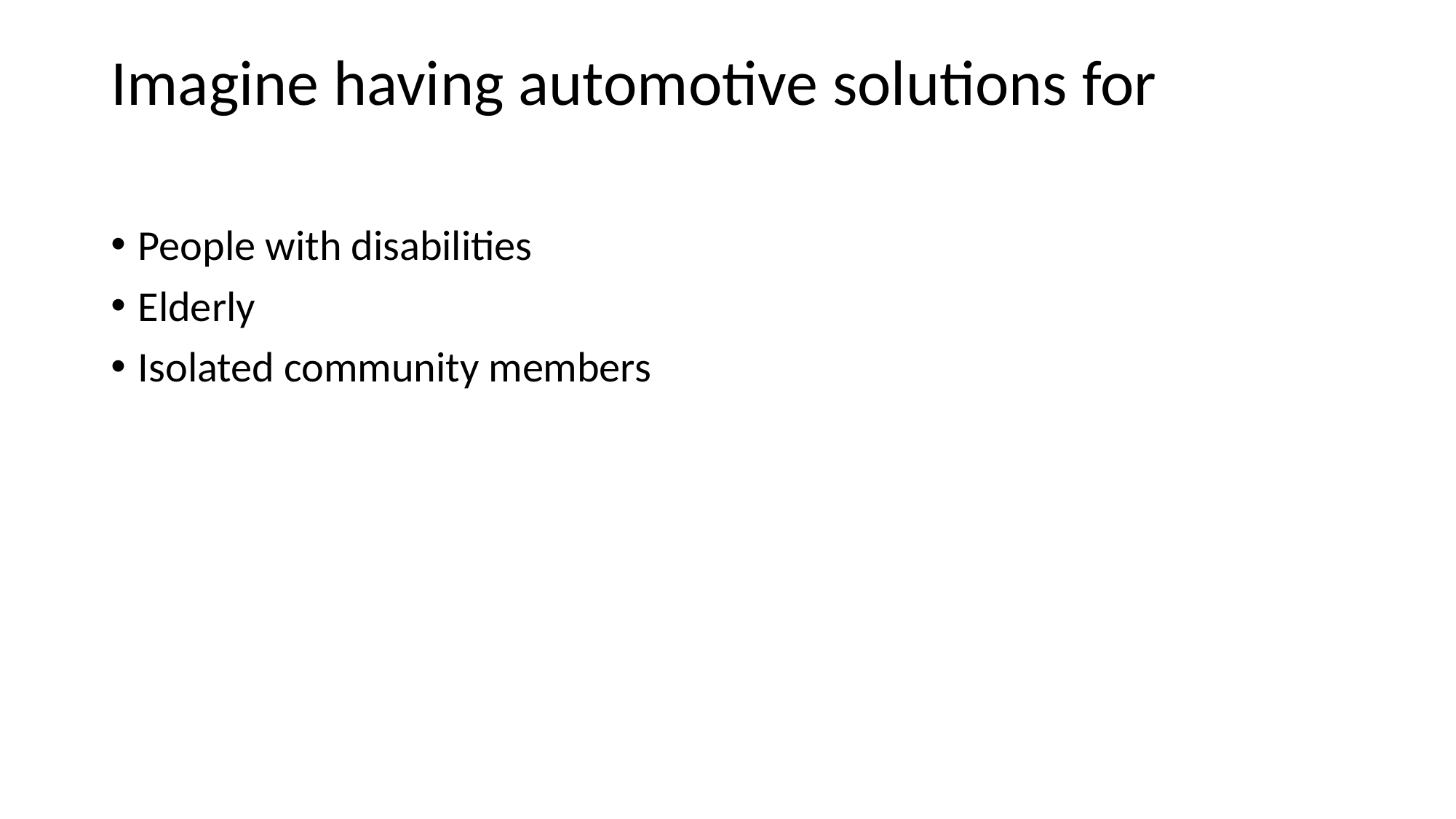

# Imagine having automotive solutions for
People with disabilities
Elderly
Isolated community members